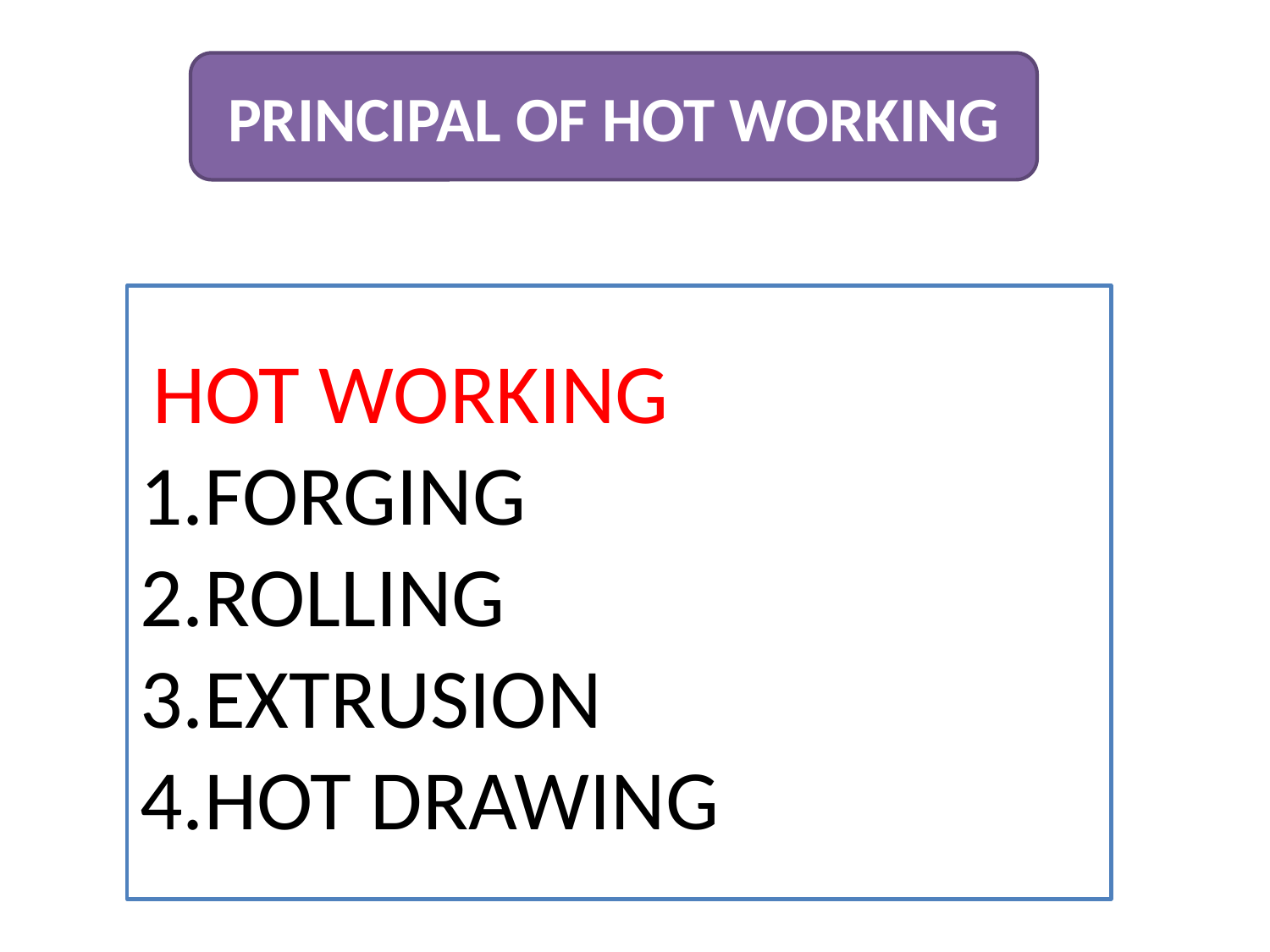

PRINCIPAL OF HOT WORKING
 HOT WORKING
FORGING
ROLLING
EXTRUSION
HOT DRAWING